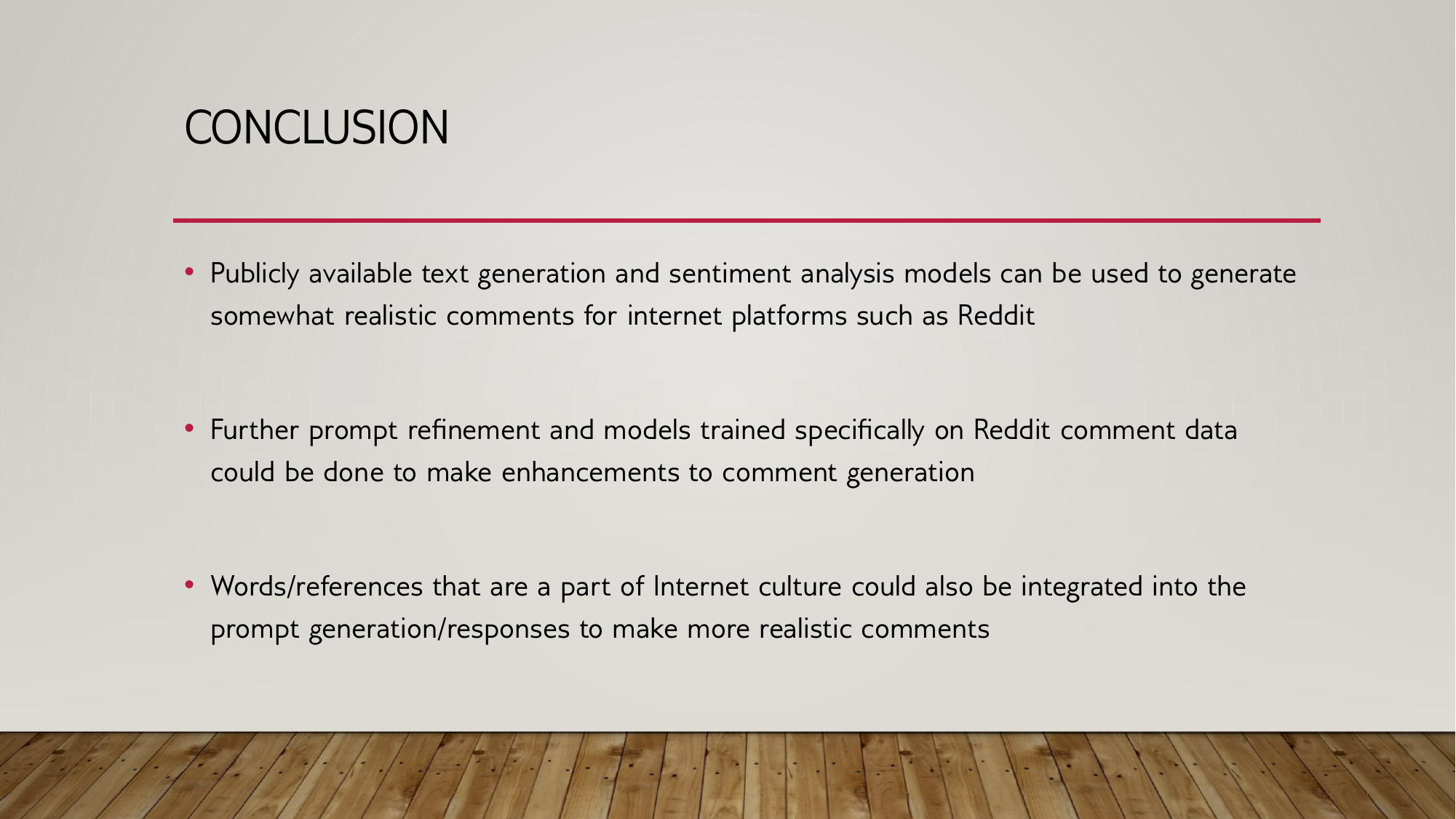

# Conclusion
Publicly available text generation and sentiment analysis models can be used to generate somewhat realistic comments for internet platforms such as Reddit

Further prompt refinement and models trained specifically on Reddit comment data could be done to make enhancements to comment generation

Words/references that are a part of Internet culture could also be integrated into the prompt generation/responses to make more realistic comments